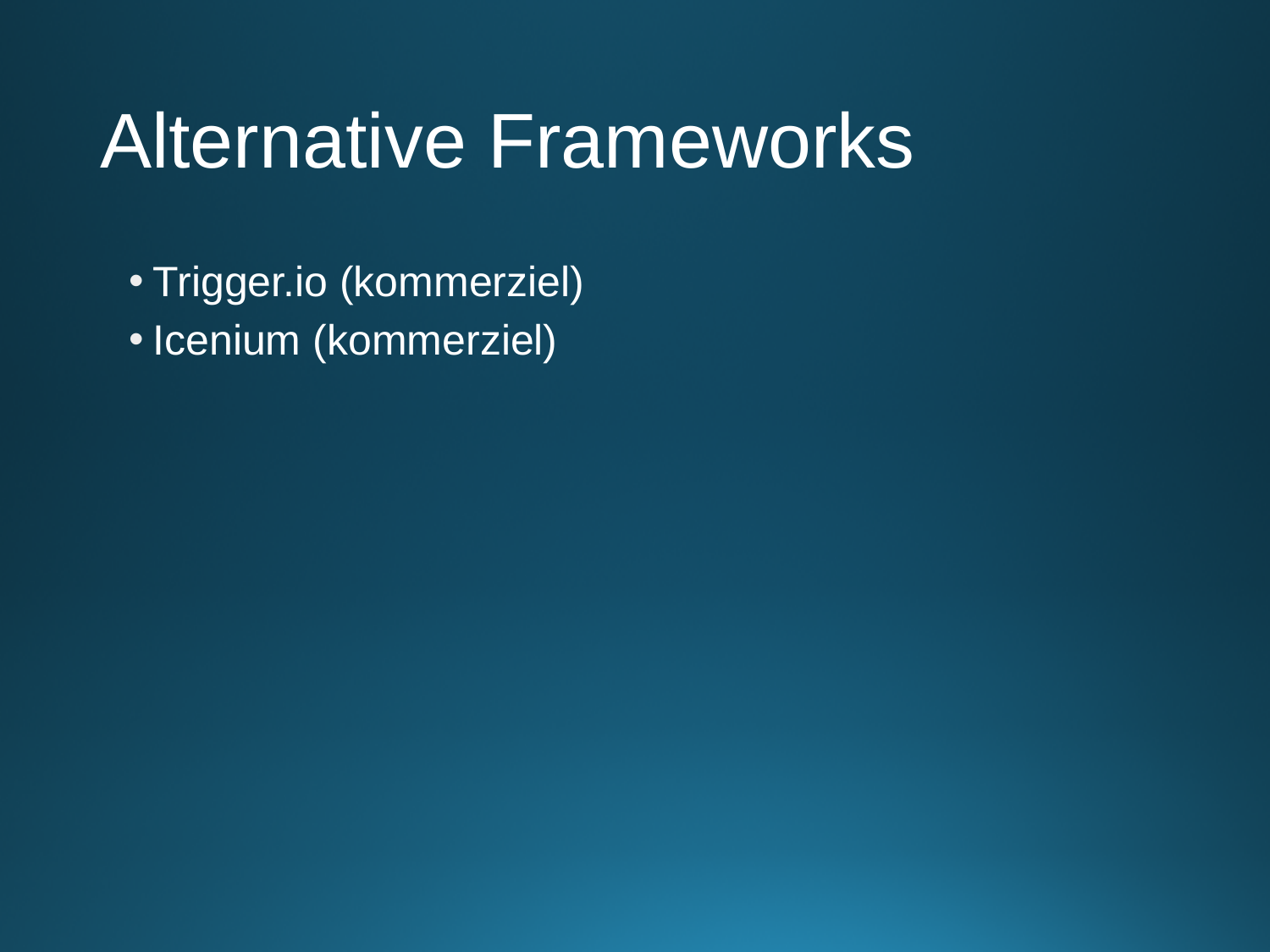

# Alternative Frameworks
Trigger.io (kommerziel)
Icenium (kommerziel)